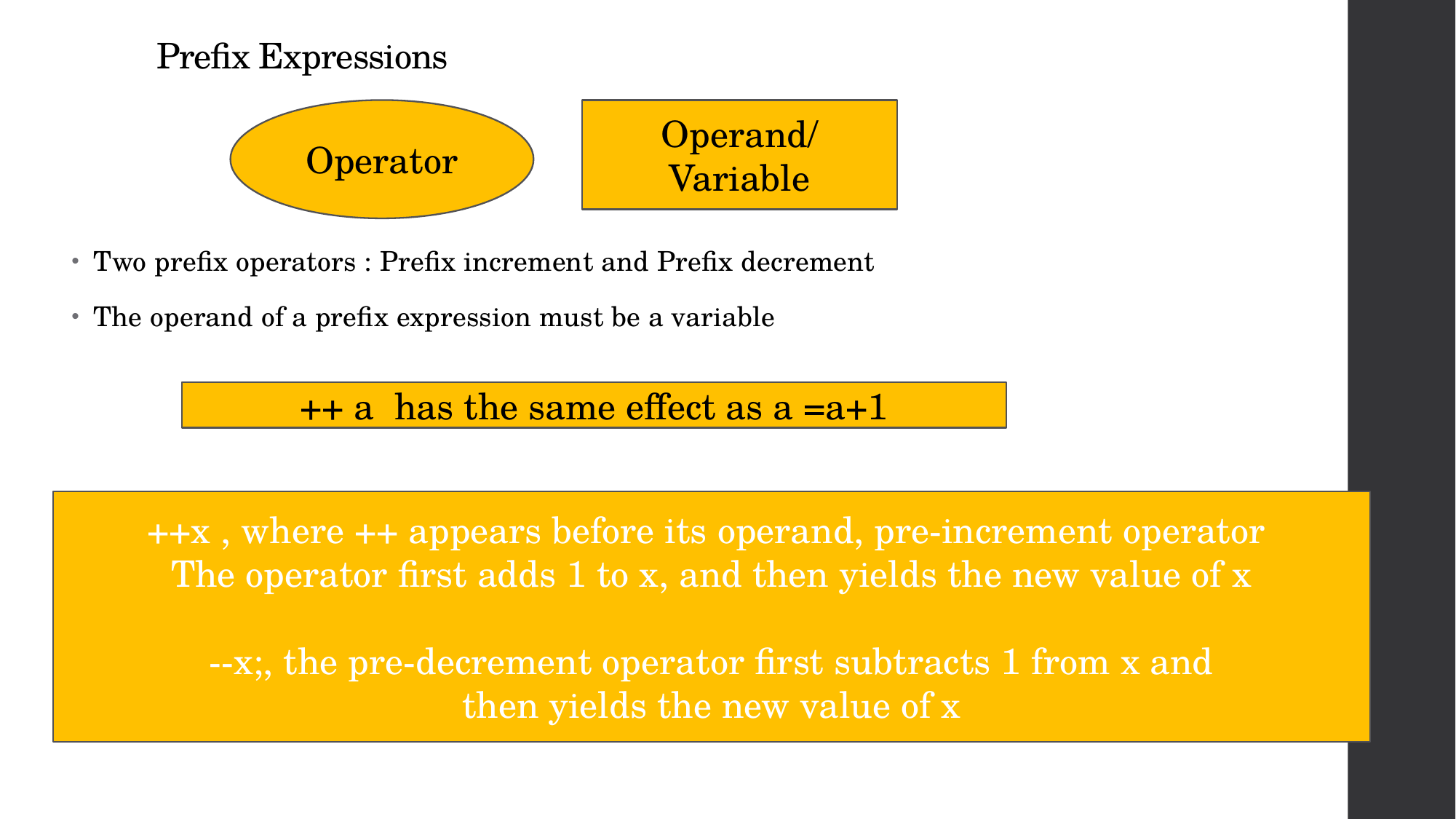

# Prefix Expressions

Two prefix operators : Prefix increment and Prefix decrement
The operand of a prefix expression must be a variable

Operator
Operand/
Variable
++ a  has the same effect as a =a+1
++x , where ++ appears before its operand, pre-increment operator
The operator first adds 1 to x, and then yields the new value of x

--x;, the pre-decrement operator first subtracts 1 from x and
then yields the new value of x